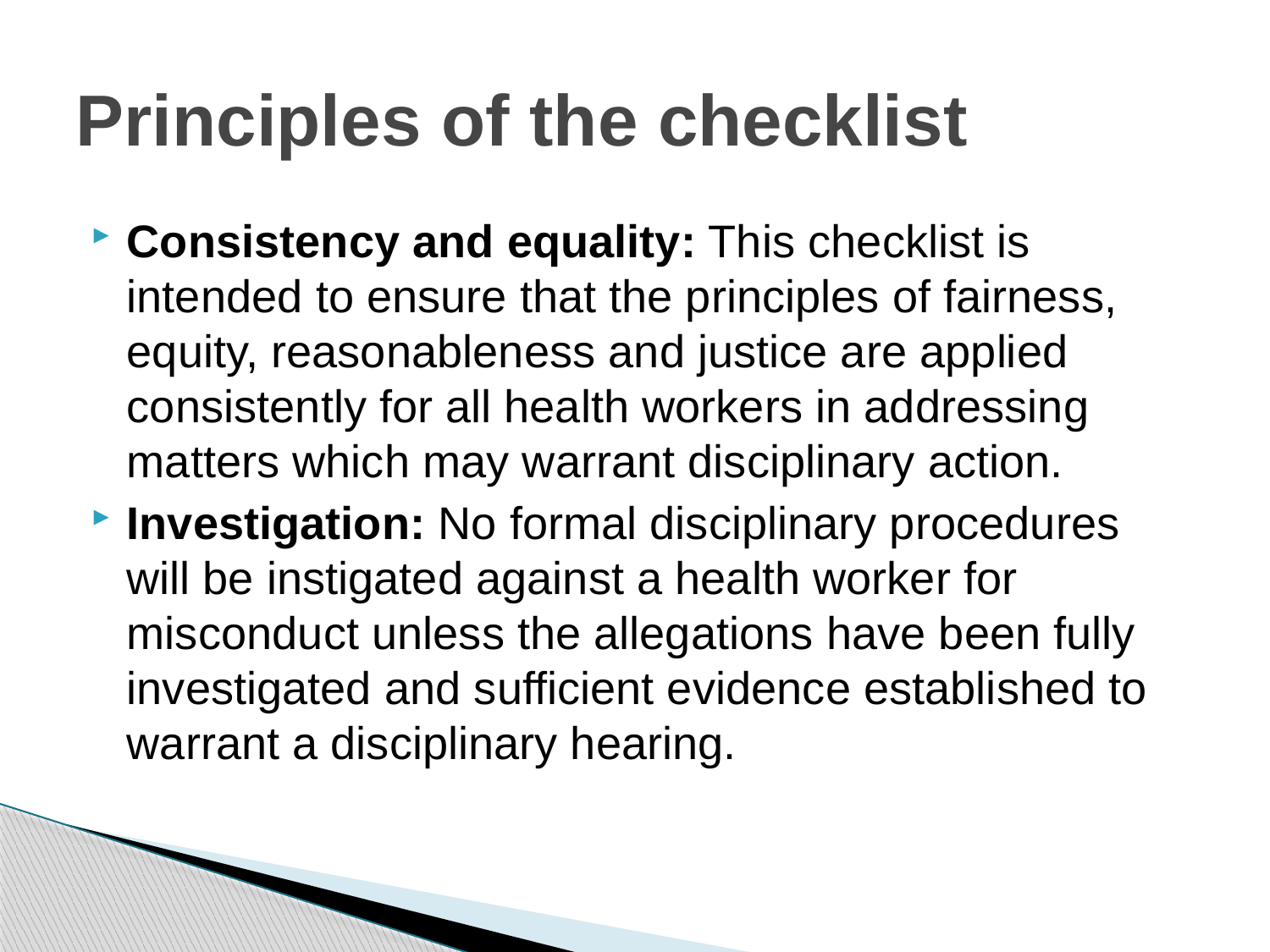

# Principles of the checklist
Consistency and equality: This checklist is intended to ensure that the principles of fairness, equity, reasonableness and justice are applied consistently for all health workers in addressing matters which may warrant disciplinary action.
Investigation: No formal disciplinary procedures will be instigated against a health worker for misconduct unless the allegations have been fully investigated and sufficient evidence established to warrant a disciplinary hearing.